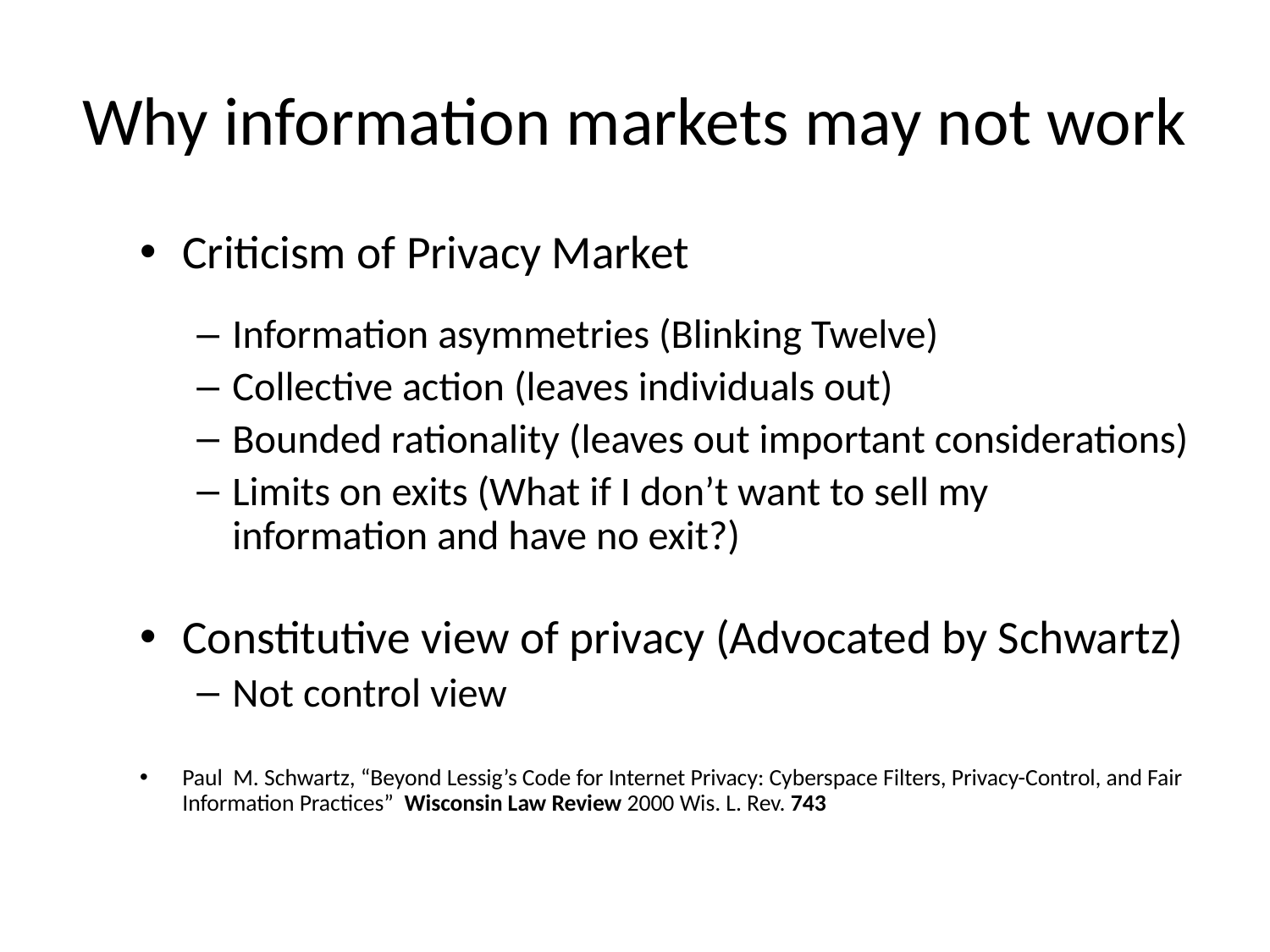

# Why information markets may not work
Criticism of Privacy Market

Information asymmetries (Blinking Twelve)
Collective action (leaves individuals out)
Bounded rationality (leaves out important considerations)
Limits on exits (What if I don’t want to sell my information and have no exit?)

Constitutive view of privacy (Advocated by Schwartz)
Not control view

Paul  M. Schwartz, “Beyond Lessig’s Code for Internet Privacy: Cyberspace Filters, Privacy-Control, and Fair Information Practices”  Wisconsin Law Review 2000 Wis. L. Rev. 743